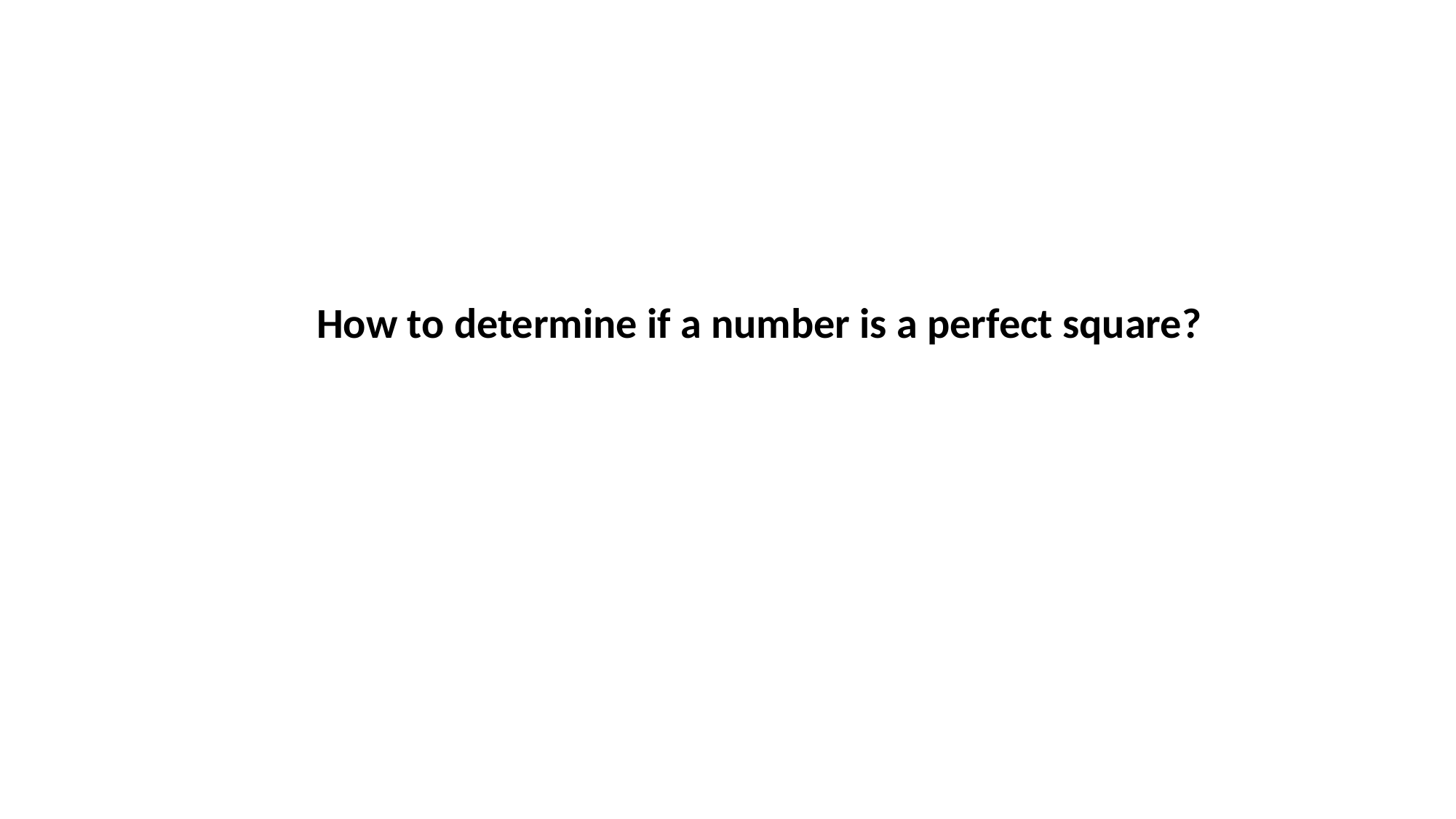

How to determine if a number is a perfect square?